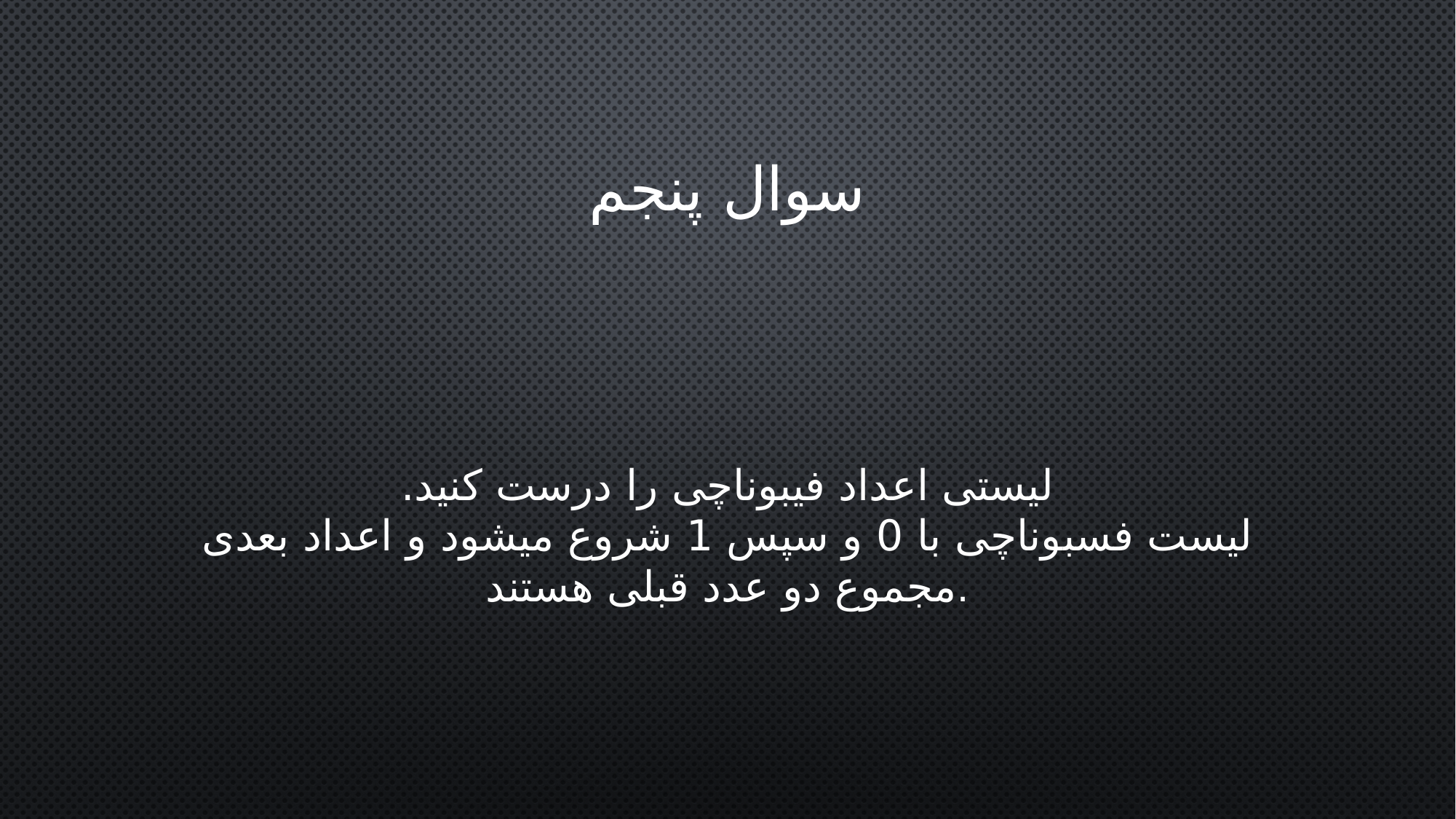

# سوال پنجم
لیستی اعداد فیبوناچی را درست کنید.
لیست فسبوناچی با 0 و سپس 1 شروع میشود و اعداد بعدی مجموع دو عدد قبلی هستند.